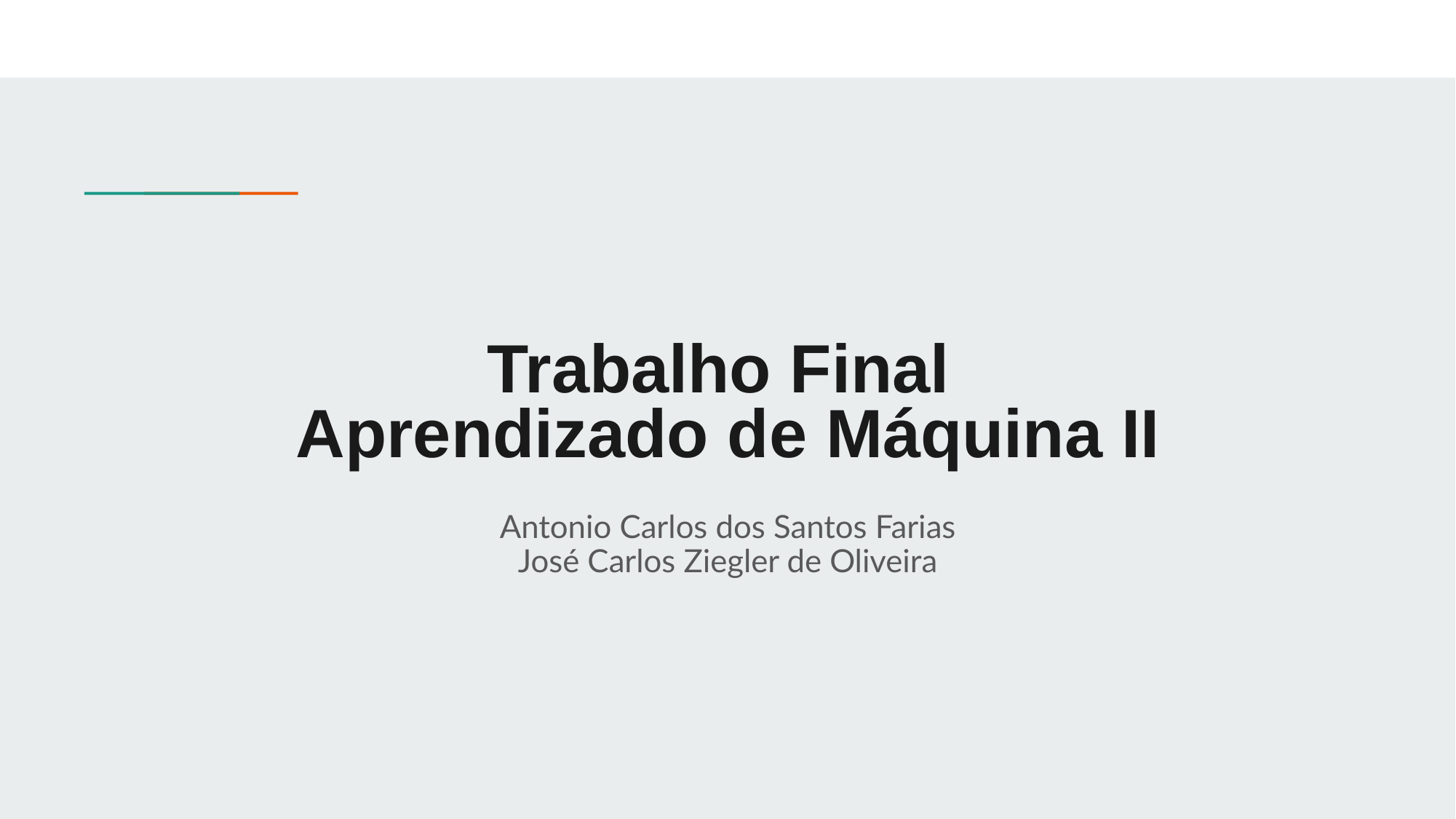

# Trabalho Final Aprendizado de Máquina II
Antonio Carlos dos Santos Farias
José Carlos Ziegler de Oliveira